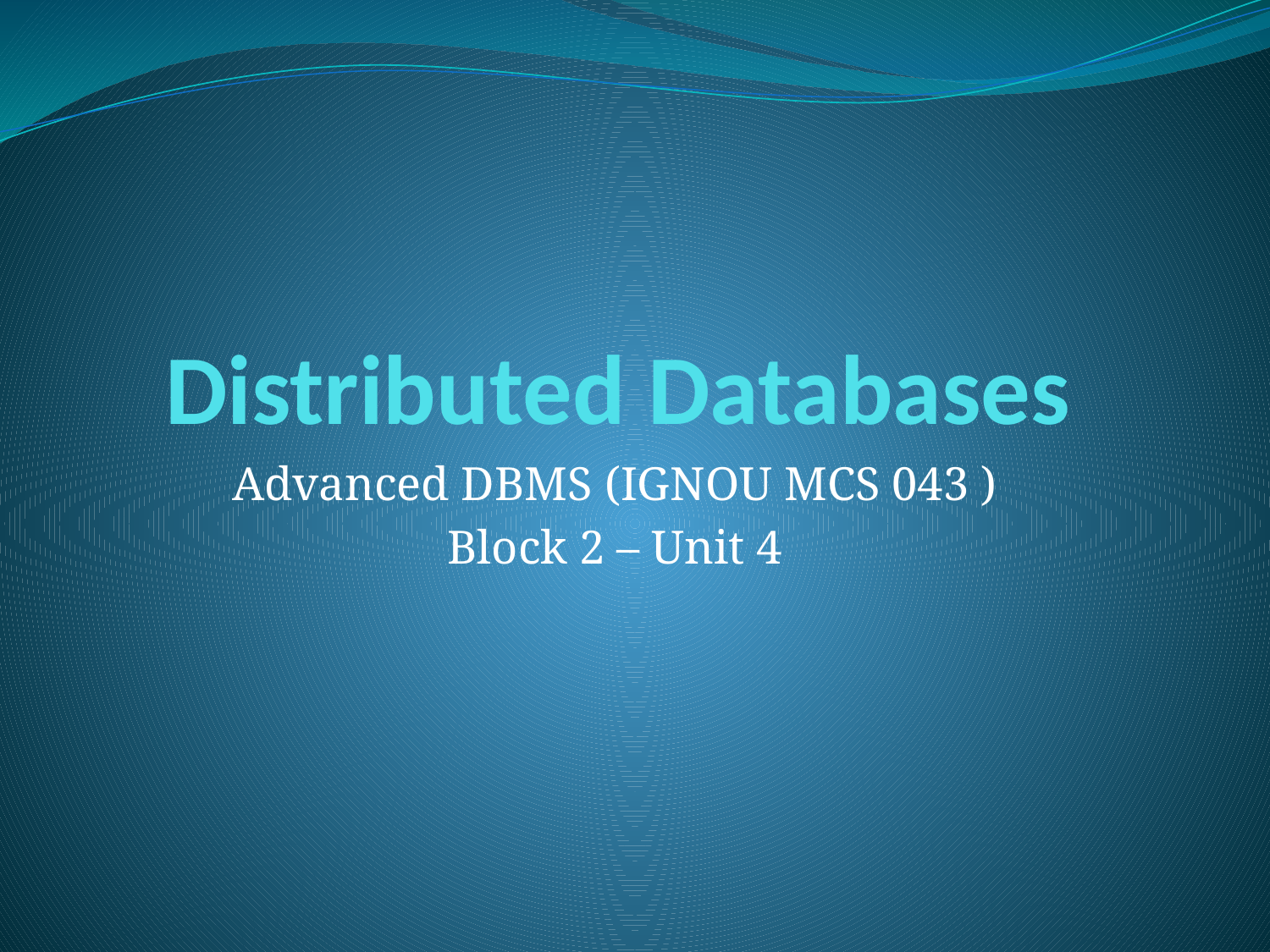

# Distributed Databases
Advanced DBMS (IGNOU MCS 043 )
Block 2 – Unit 4